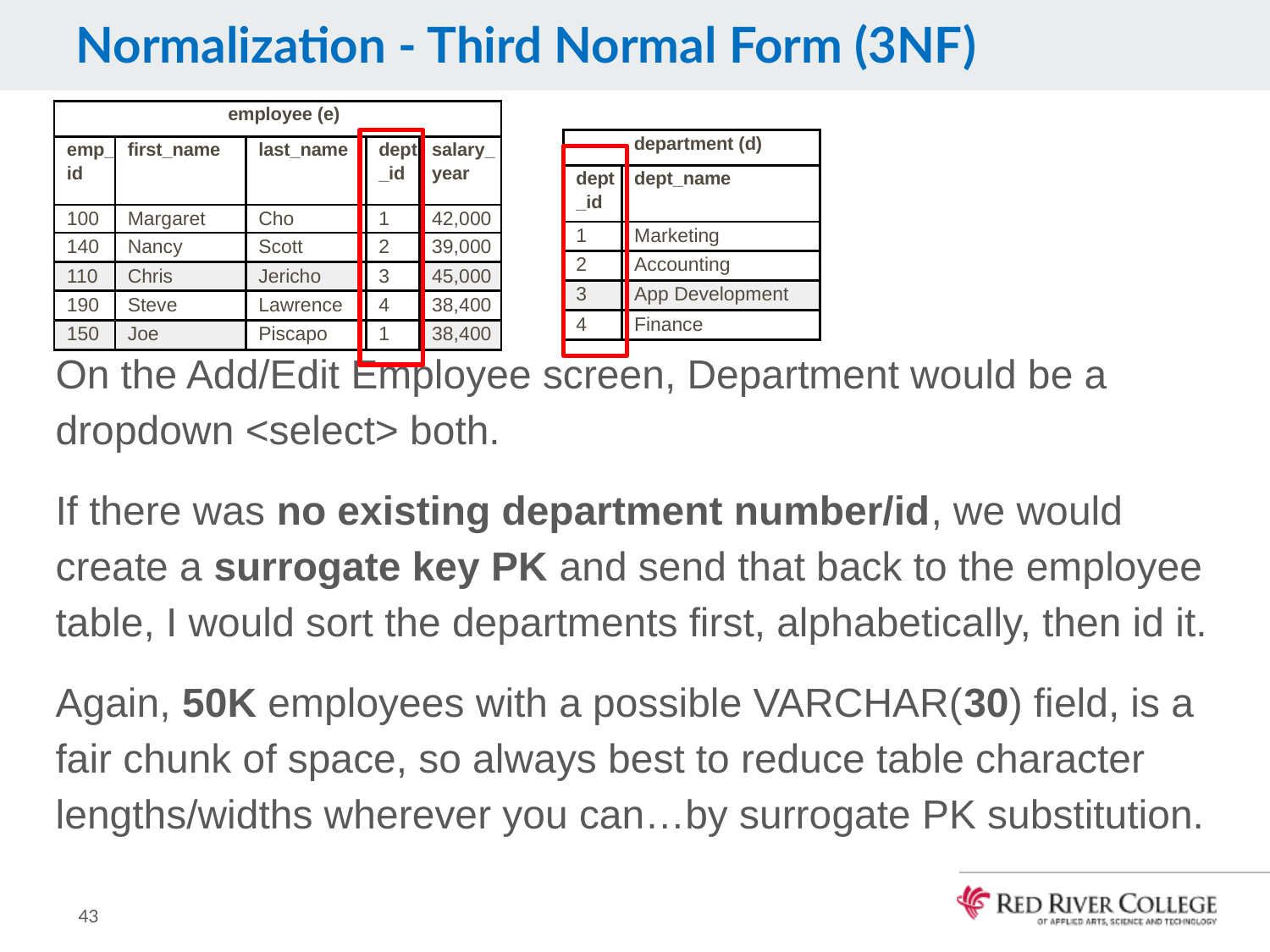

# Normalization - Third Normal Form (3NF)
| employee (e) |  |  |  |  |
| --- | --- | --- | --- | --- |
| emp\_id | first\_name | last\_name | dept\_id | salary\_year |
| 100 | Margaret | Cho | 1 | 42,000 |
| 140 | Nancy | Scott | 2 | 39,000 |
| 110 | Chris | Jericho | 3 | 45,000 |
| 190 | Steve | Lawrence | 4 | 38,400 |
| 150 | Joe | Piscapo | 1 | 38,400 |

On the Add/Edit Employee screen, Department would be a dropdown <select> both.
If there was no existing department number/id, we would create a surrogate key PK and send that back to the employee table, I would sort the departments first, alphabetically, then id it.
Again, 50K employees with a possible VARCHAR(30) field, is a fair chunk of space, so always best to reduce table character lengths/widths wherever you can…by surrogate PK substitution.
| department (d) |  |
| --- | --- |
| dept\_id | dept\_name |
| 1 | Marketing |
| 2 | Accounting |
| 3 | App Development |
| 4 | Finance |

43